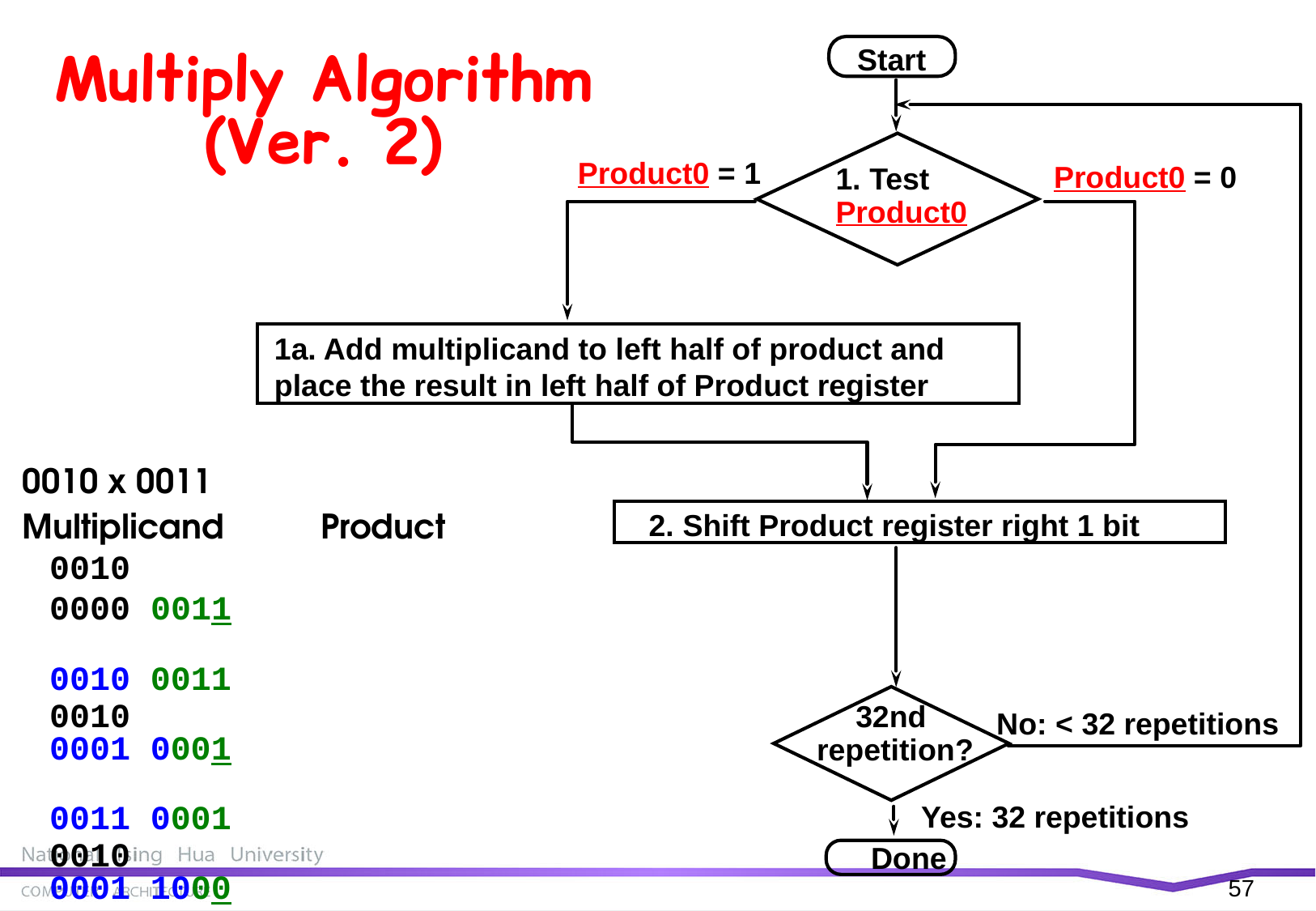

Start

Multiply Algorithm (Ver. 2)

Product0 = 1
Product0 = 0
1. Test
Product0

1a. Add multiplicand to left half of product and
place the result in left half of Product register

0010 x 0011
Multiplicand	   Product
0010			0000 0011
				0010 0011
	0010			0001 0001
				0011 0001
	0010			0001 1000
	0010			0000 1100
	0010			0000 0110
2. Shift Product register right 1 bit

32nd
repetition?
No: < 32 repetitions
Yes: 32 repetitions

Done

57